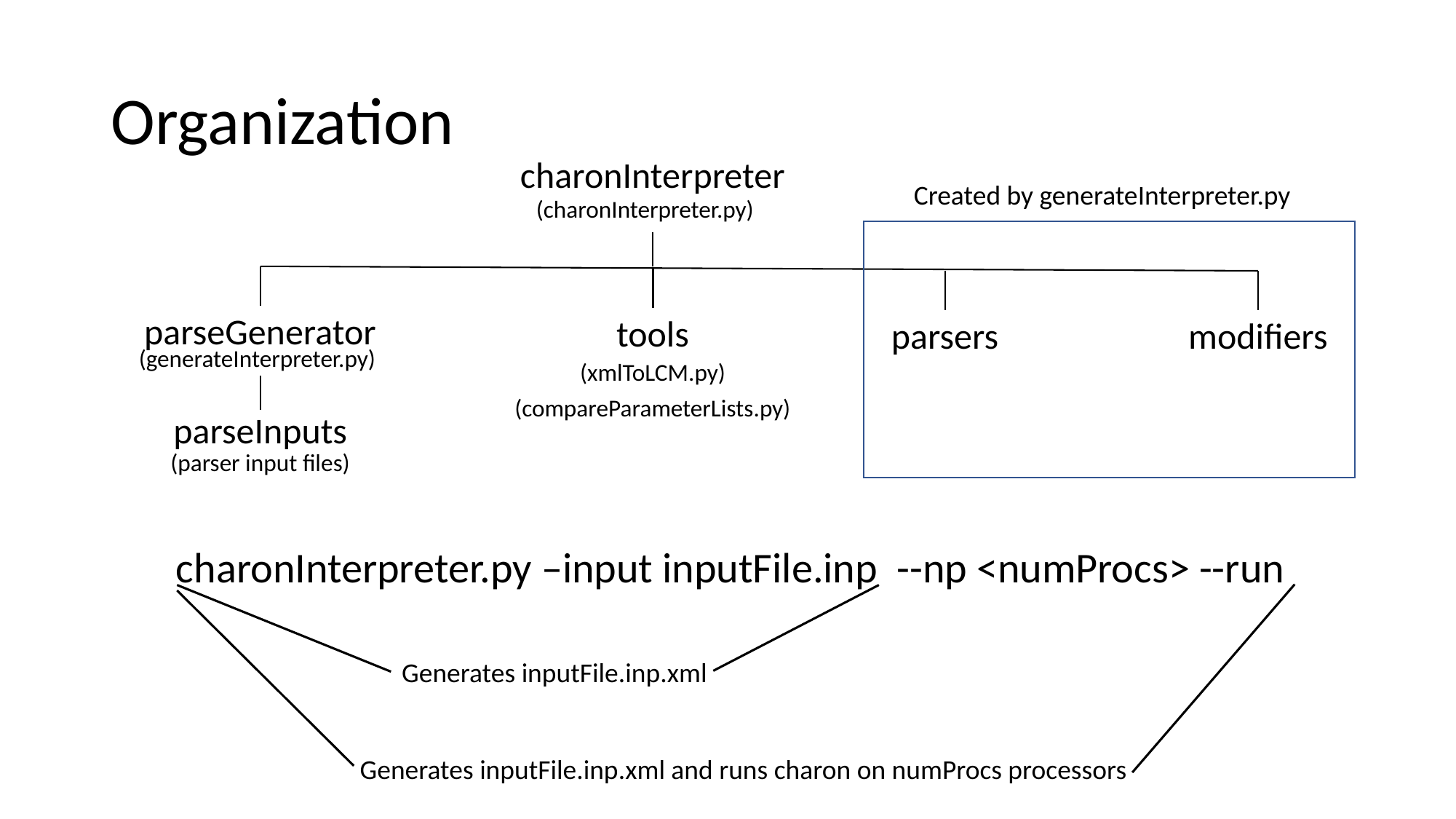

# Organization
charonInterpreter
Created by generateInterpreter.py
(charonInterpreter.py)

parseGenerator
tools
modifiers
parsers
(generateInterpreter.py)
(xmlToLCM.py)
(compareParameterLists.py)
parseInputs
(parser input files)
charonInterpreter.py –input inputFile.inp  --np <numProcs> --run
Generates inputFile.inp.xml
Generates inputFile.inp.xml and runs charon on numProcs processors